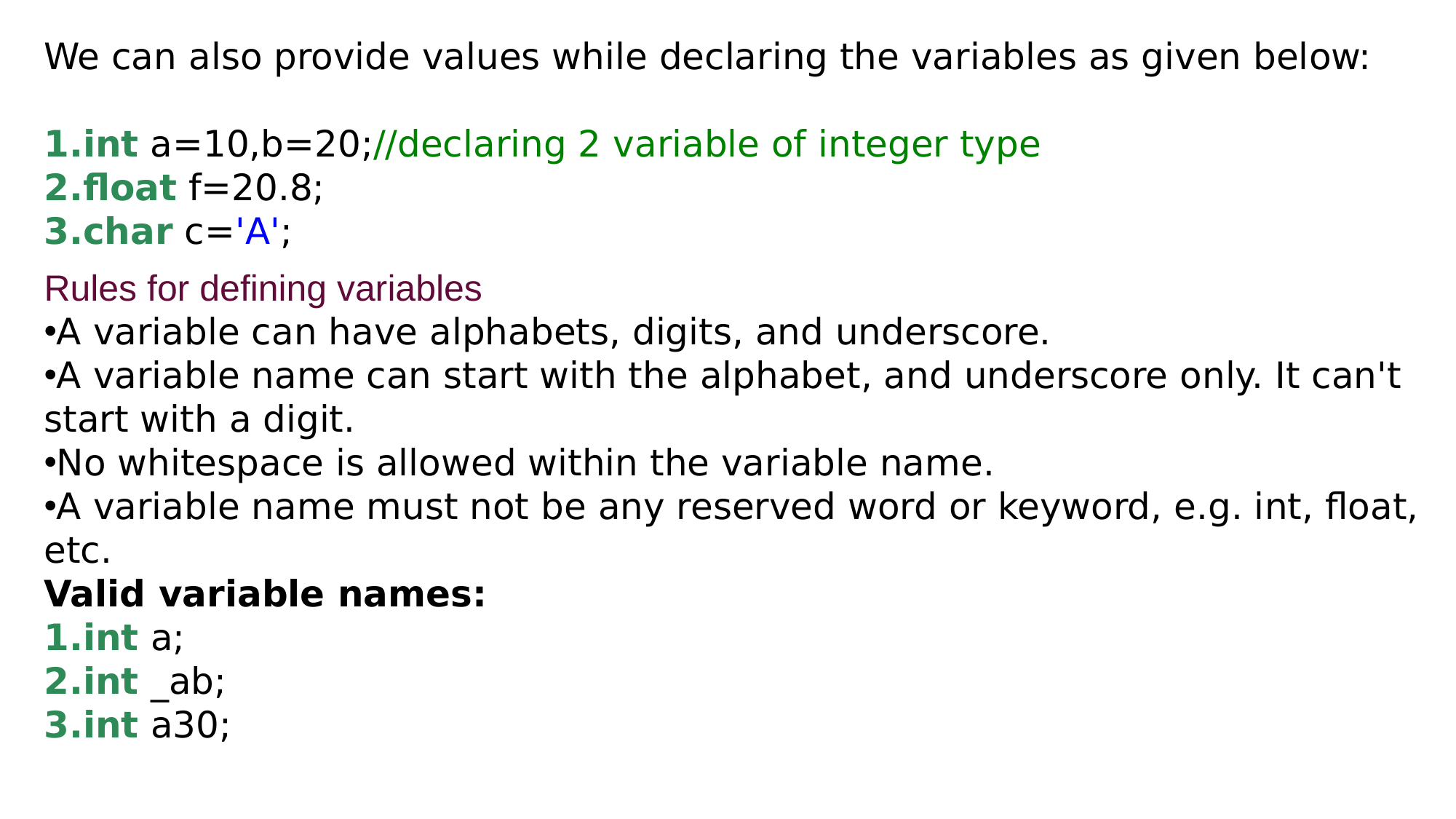

We can also provide values while declaring the variables as given below:

int a=10,b=20;//declaring 2 variable of integer type
float f=20.8;
char c='A';
Rules for defining variables
A variable can have alphabets, digits, and underscore.
A variable name can start with the alphabet, and underscore only. It can't start with a digit.
No whitespace is allowed within the variable name.
A variable name must not be any reserved word or keyword, e.g. int, float, etc.
Valid variable names:
int a;
int _ab;
int a30;